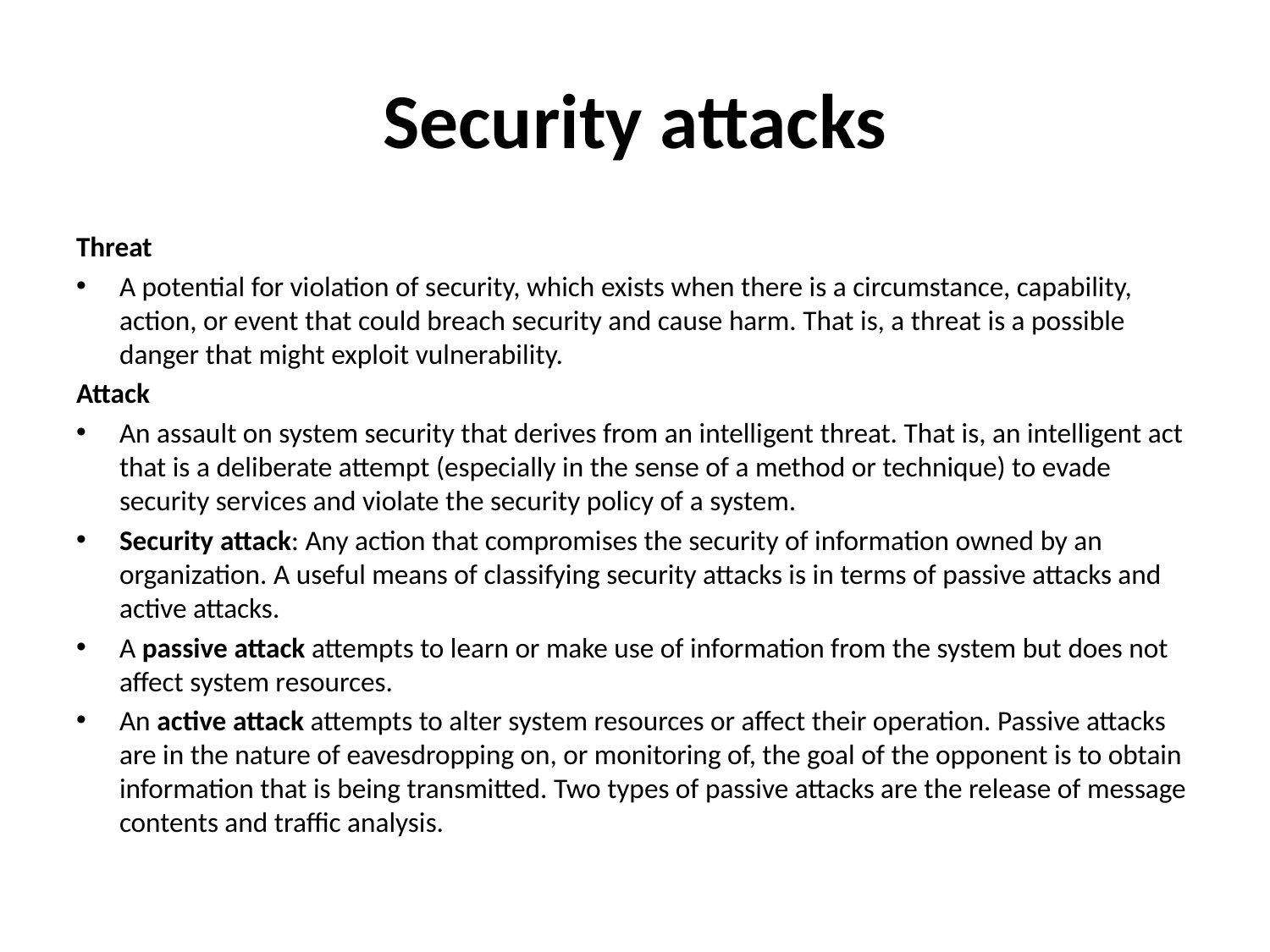

# Security attacks
Threat
A potential for violation of security, which exists when there is a circumstance, capability, action, or event that could breach security and cause harm. That is, a threat is a possible danger that might exploit vulnerability.
Attack
An assault on system security that derives from an intelligent threat. That is, an intelligent act that is a deliberate attempt (especially in the sense of a method or technique) to evade security services and violate the security policy of a system.
Security attack: Any action that compromises the security of information owned by an organization. A useful means of classifying security attacks is in terms of passive attacks and active attacks.
A passive attack attempts to learn or make use of information from the system but does not affect system resources.
An active attack attempts to alter system resources or affect their operation. Passive attacks are in the nature of eavesdropping on, or monitoring of, the goal of the opponent is to obtain information that is being transmitted. Two types of passive attacks are the release of message contents and traffic analysis.